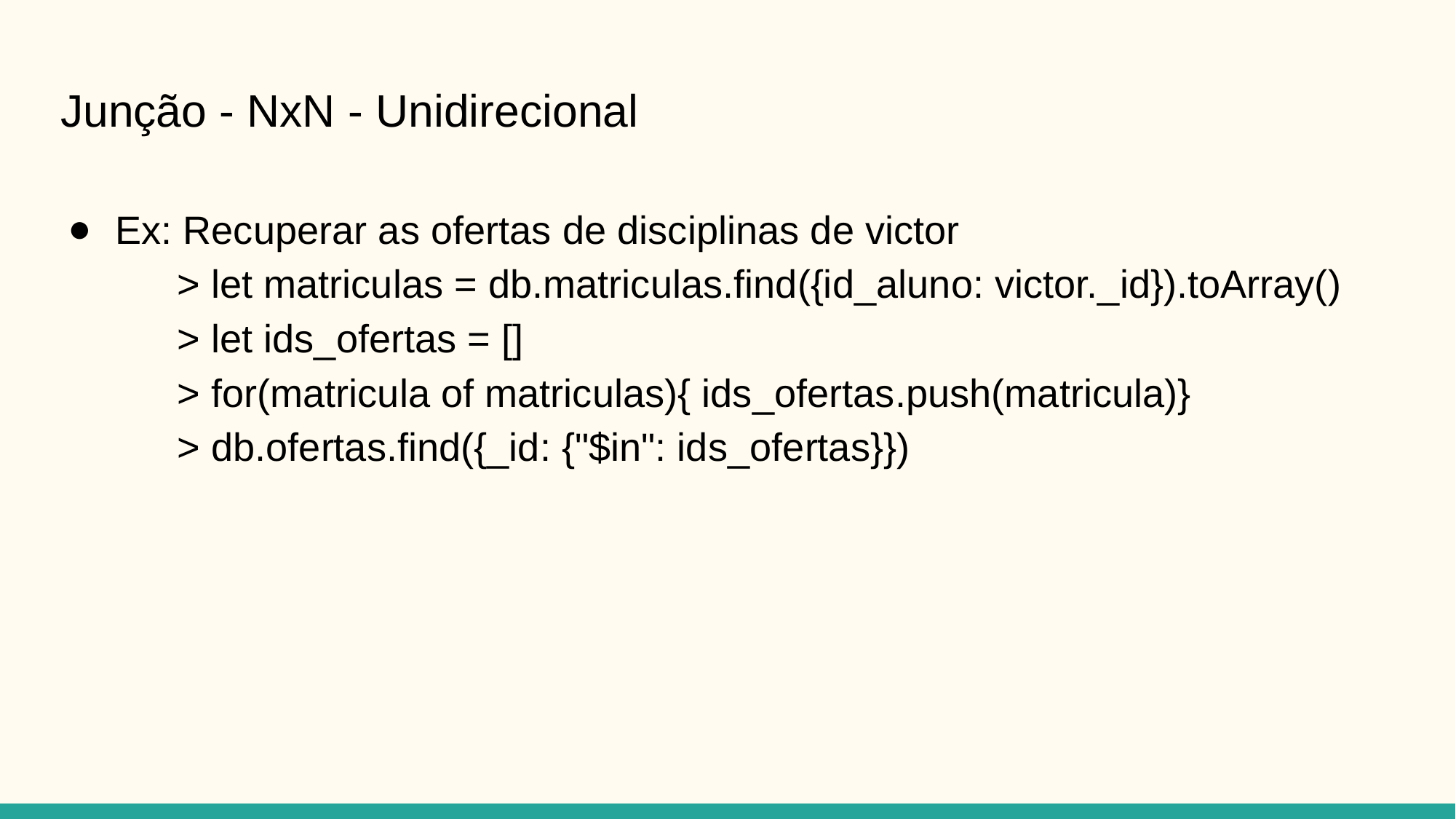

# Junção - NxN - Unidirecional
Ex: Recuperar as ofertas de disciplinas de victor
	> let matriculas = db.matriculas.find({id_aluno: victor._id}).toArray()
	> let ids_ofertas = []
	> for(matricula of matriculas){ ids_ofertas.push(matricula)}
	> db.ofertas.find({_id: {"$in": ids_ofertas}})